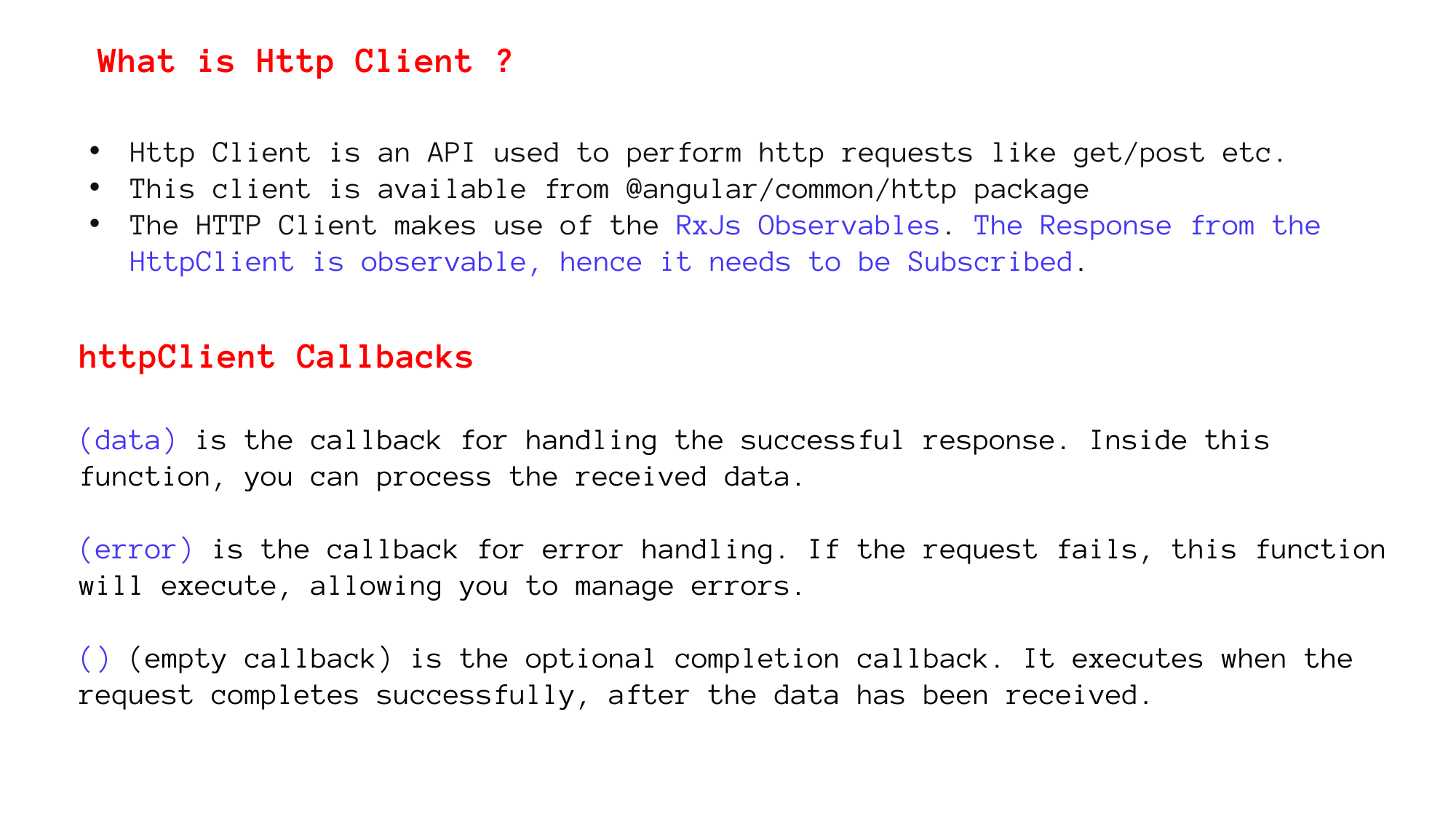

What is Http Client ?
Http Client is an API used to perform http requests like get/post etc.
This client is available from @angular/common/http package
The HTTP Client makes use of the RxJs Observables. The Response from the HttpClient is observable, hence it needs to be Subscribed.
httpClient Callbacks

(data) is the callback for handling the successful response. Inside this function, you can process the received data.

(error) is the callback for error handling. If the request fails, this function will execute, allowing you to manage errors.

() (empty callback) is the optional completion callback. It executes when the request completes successfully, after the data has been received.